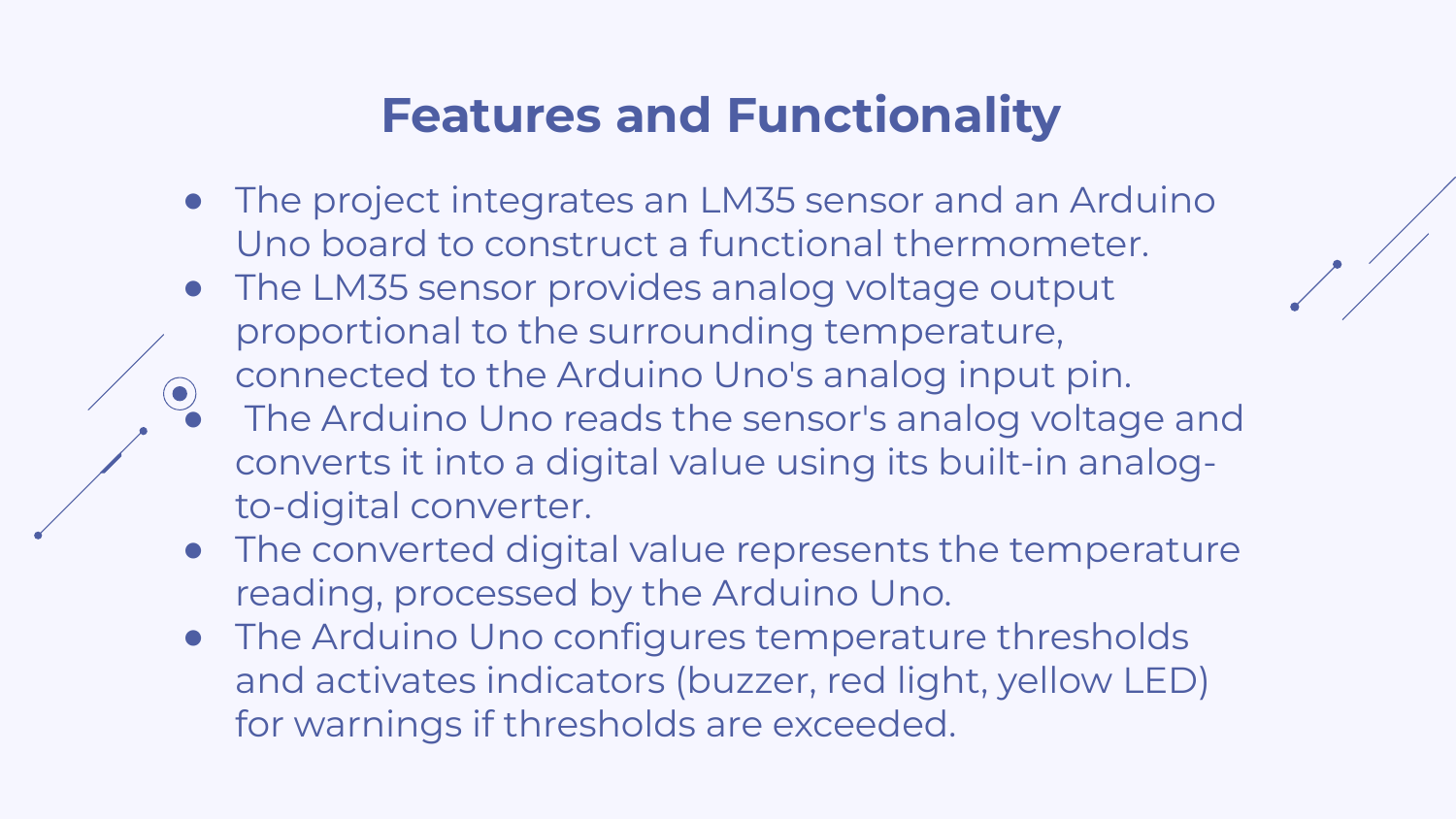

# Features and Functionality

The project integrates an LM35 sensor and an Arduino Uno board to construct a functional thermometer.
The LM35 sensor provides analog voltage output proportional to the surrounding temperature, connected to the Arduino Uno's analog input pin.
 The Arduino Uno reads the sensor's analog voltage and converts it into a digital value using its built-in analog-to-digital converter.
The converted digital value represents the temperature reading, processed by the Arduino Uno.
The Arduino Uno configures temperature thresholds and activates indicators (buzzer, red light, yellow LED) for warnings if thresholds are exceeded.